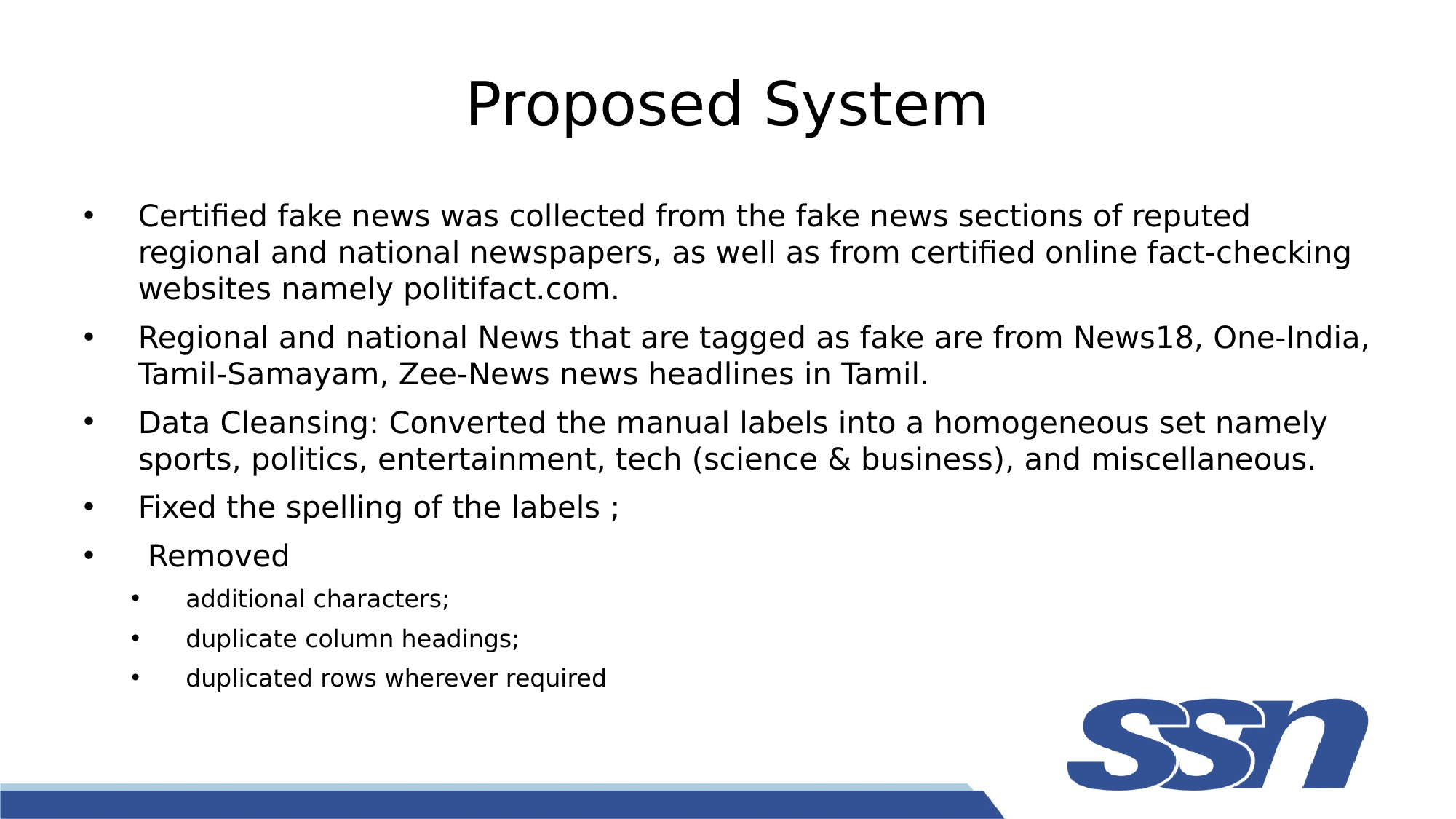

# Proposed System
Certified fake news was collected from the fake news sections of reputed regional and national newspapers, as well as from certified online fact-checking websites namely politifact.com.
Regional and national News that are tagged as fake are from News18, One-India, Tamil-Samayam, Zee-News news headlines in Tamil.
Data Cleansing: Converted the manual labels into a homogeneous set namely sports, politics, entertainment, tech (science & business), and miscellaneous.
Fixed the spelling of the labels ;
 Removed
additional characters;
duplicate column headings;
duplicated rows wherever required